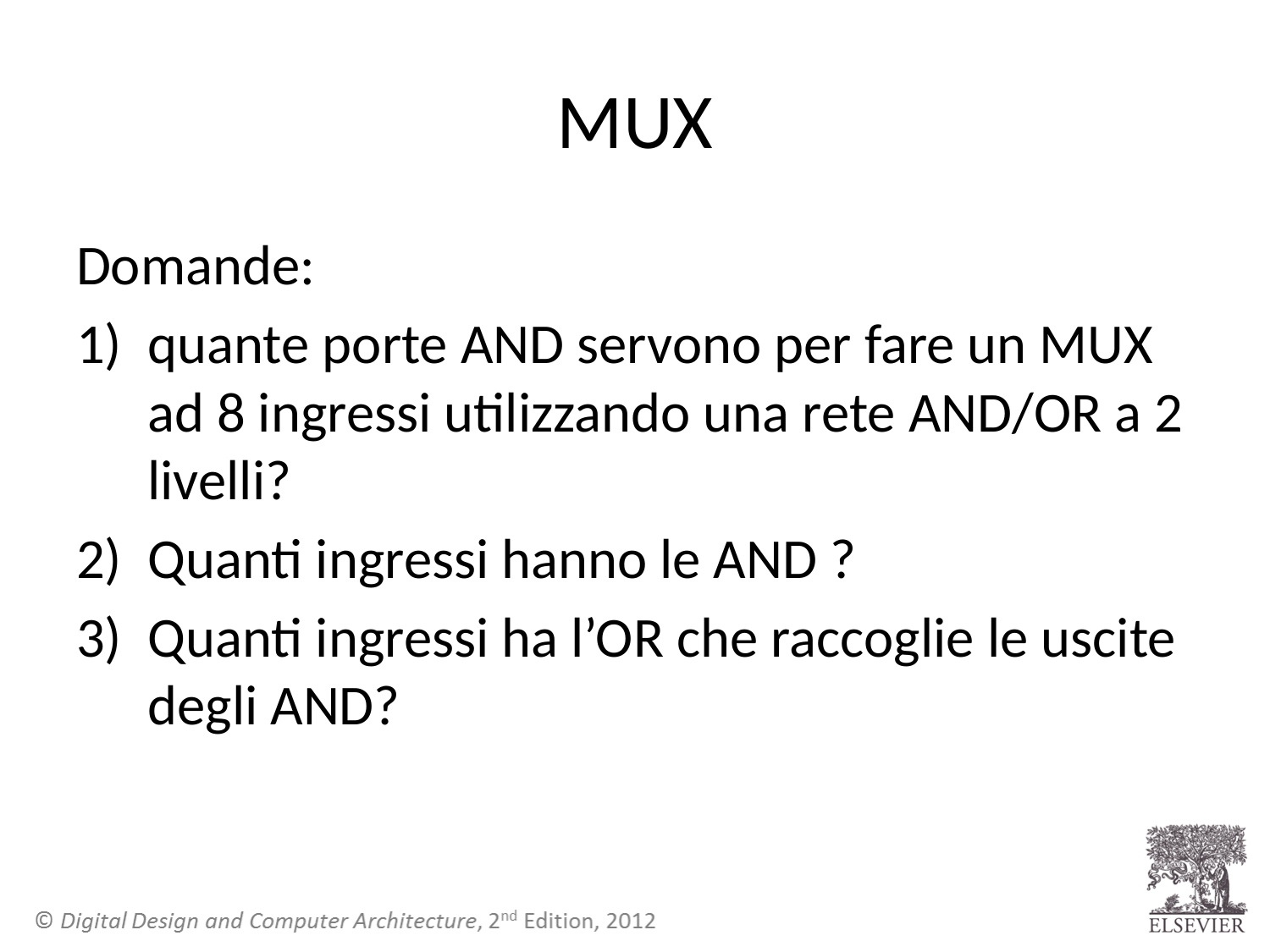

# MUX
Domande:
quante porte AND servono per fare un MUX ad 8 ingressi utilizzando una rete AND/OR a 2 livelli?
Quanti ingressi hanno le AND ?
Quanti ingressi ha l’OR che raccoglie le uscite degli AND?